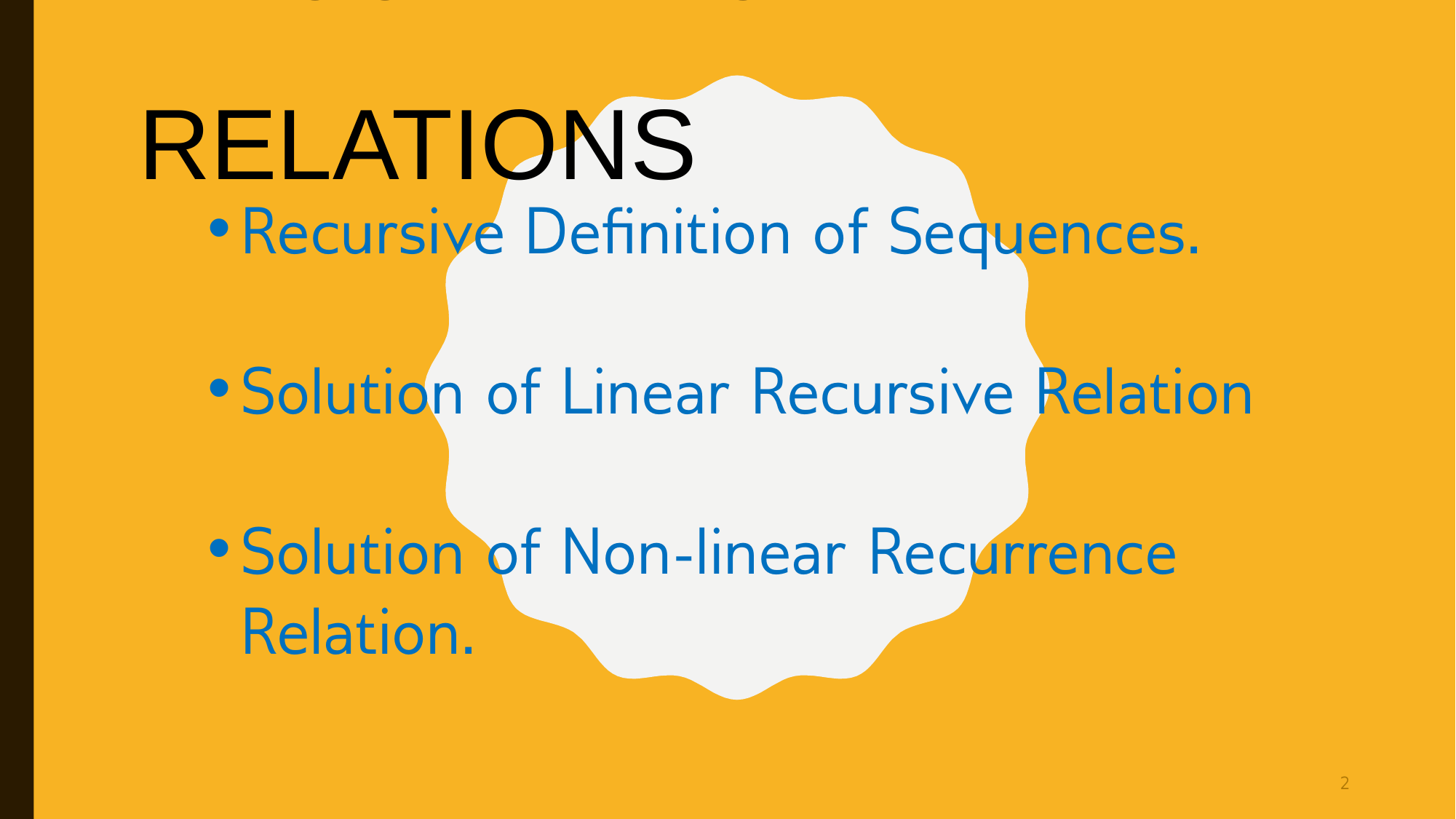

Recurrence relations
Recursive Definition of Sequences.

Solution of Linear Recursive Relation

Solution of Non-linear Recurrence Relation.
2